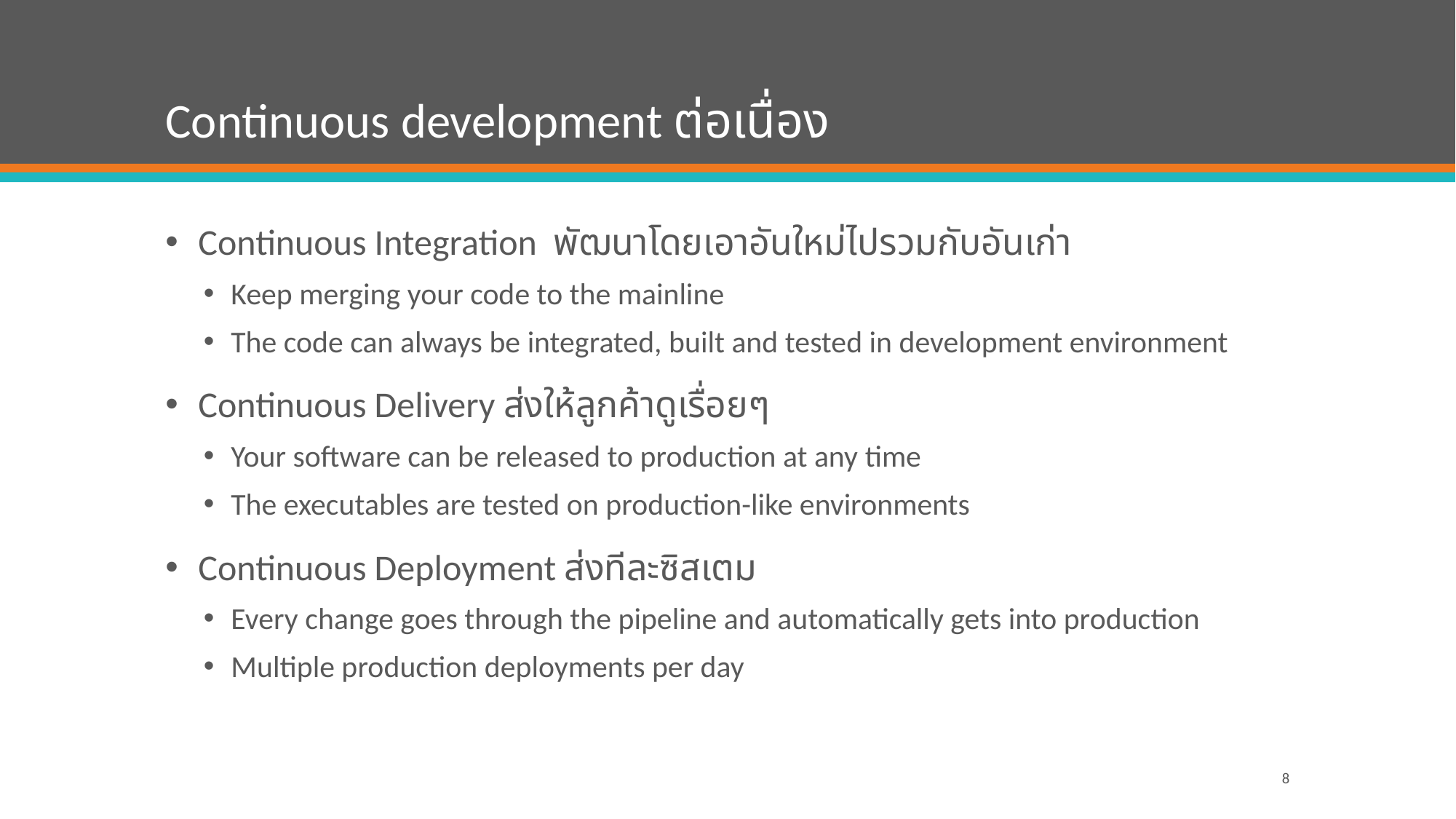

# Continuous development ต่อเนื่อง
Continuous Integration  พัฒนาโดยเอาอันใหม่ไปรวมกับอันเก่า
Keep merging your code to the mainline
The code can always be integrated, built and tested in development environment
Continuous Delivery ส่งให้ลูกค้าดูเรื่อยๆ
Your software can be released to production at any time
The executables are tested on production-like environments
Continuous Deployment ส่งทีละซิสเตม
Every change goes through the pipeline and automatically gets into production
Multiple production deployments per day
8